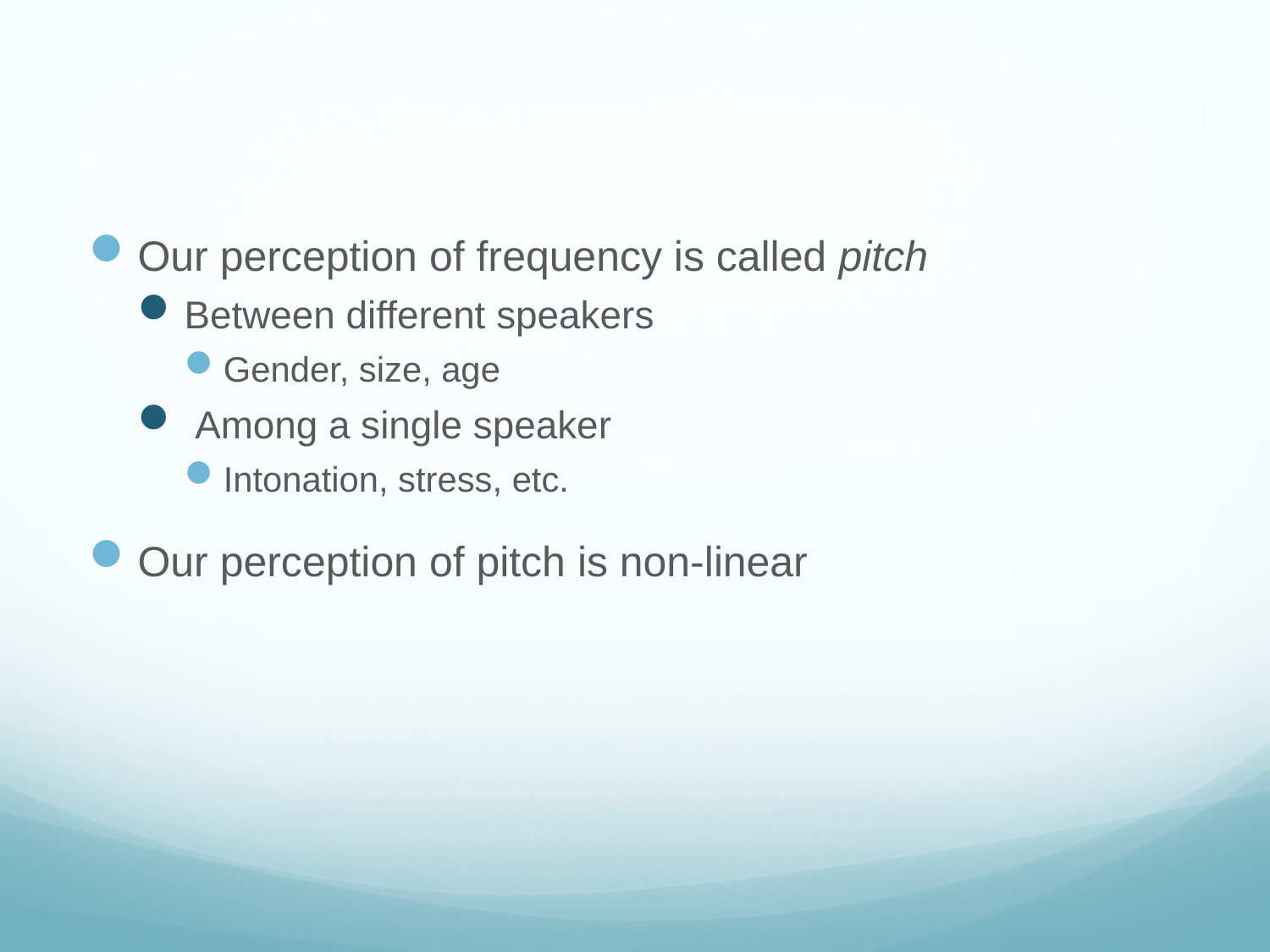

#
Our perception of frequency is called pitch
Between different speakers
Gender, size, age
 Among a single speaker
Intonation, stress, etc.
Our perception of pitch is non-linear